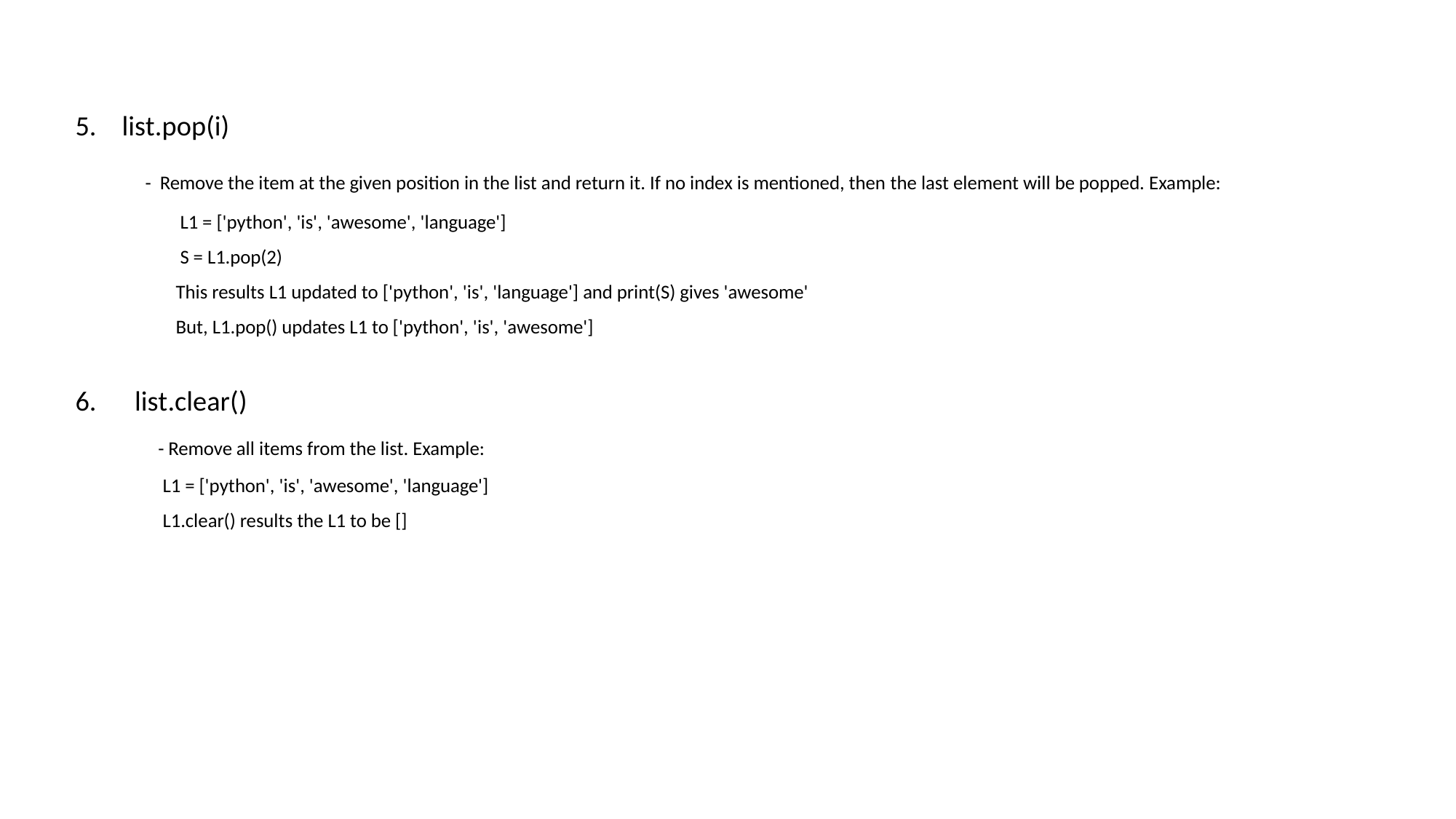

5.    list.pop(i)
        - Remove the item at the given position in the list and return it. If no index is mentioned, then the last element will be popped. Example:
                        L1 = ['python', 'is', 'awesome', 'language']
                        S = L1.pop(2)
                       This results L1 updated to ['python', 'is', 'language'] and print(S) gives 'awesome'
                       But, L1.pop() updates L1 to ['python', 'is', 'awesome']

6.      list.clear()
             - Remove all items from the list. Example:
                    L1 = ['python', 'is', 'awesome', 'language']
                    L1.clear() results the L1 to be []